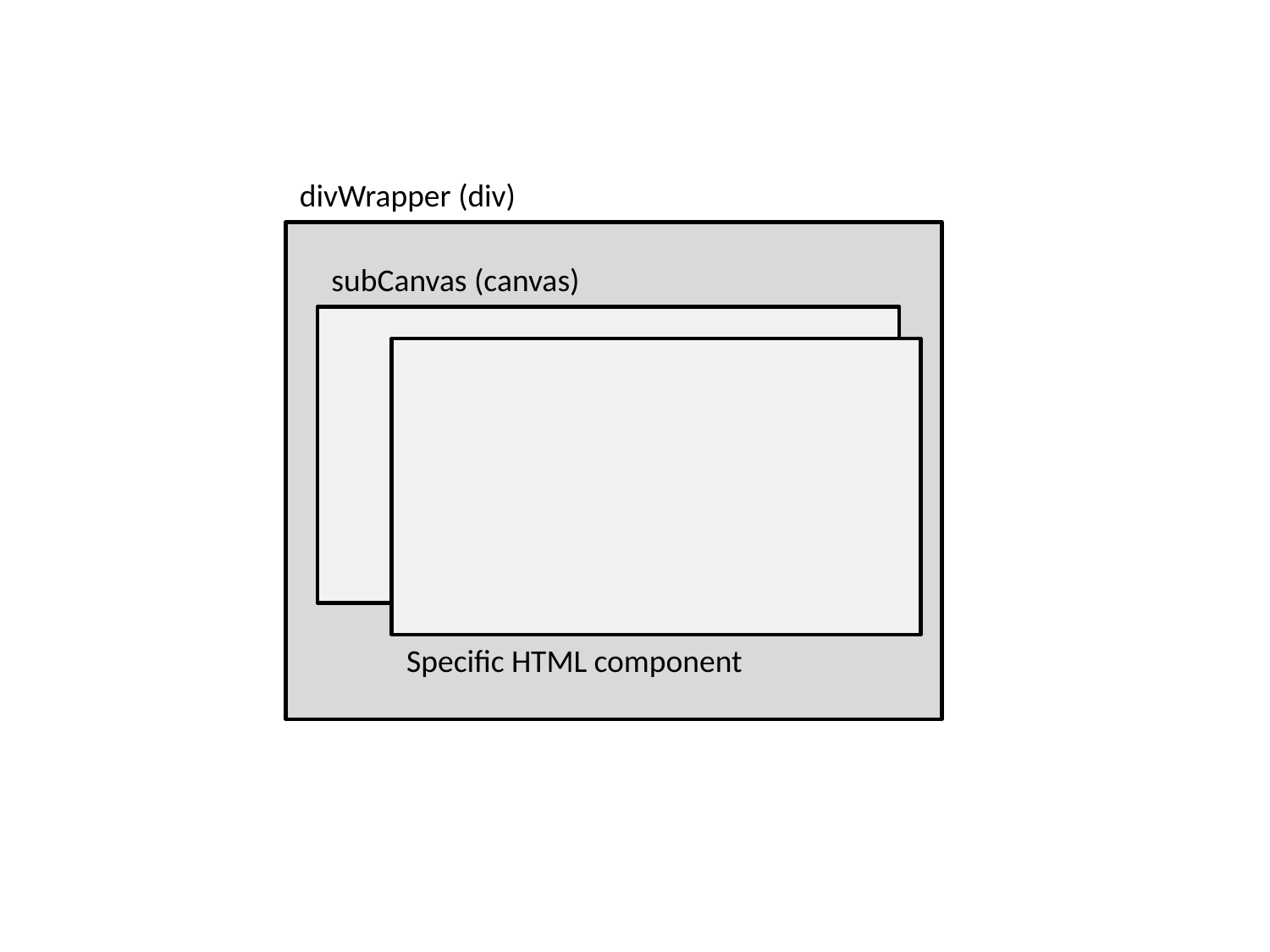

divWrapper (div)

subCanvas (canvas)

Specific HTML component